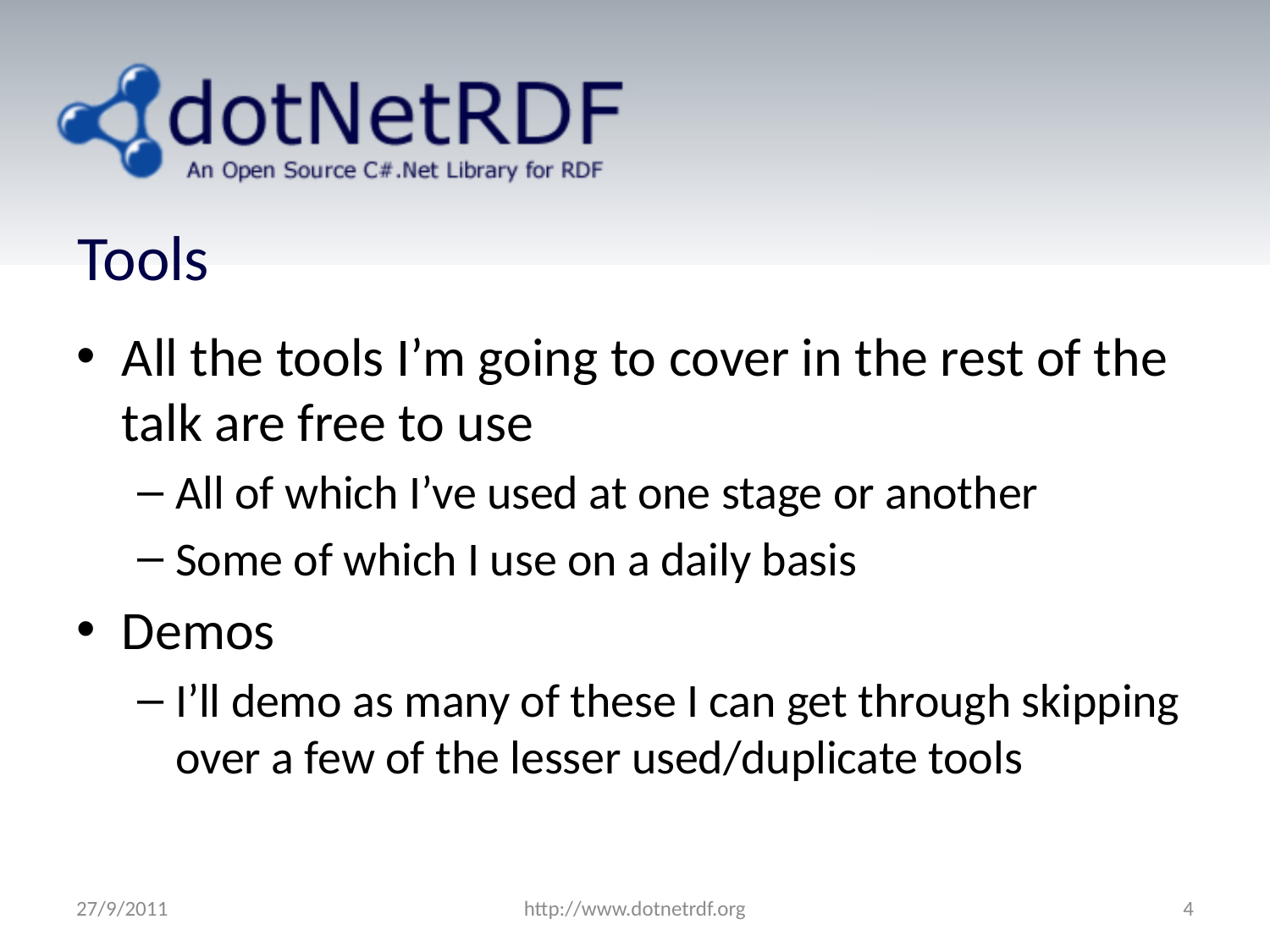

# Tools
All the tools I’m going to cover in the rest of the talk are free to use
All of which I’ve used at one stage or another
Some of which I use on a daily basis
Demos
I’ll demo as many of these I can get through skipping over a few of the lesser used/duplicate tools
27/9/2011
http://www.dotnetrdf.org
4